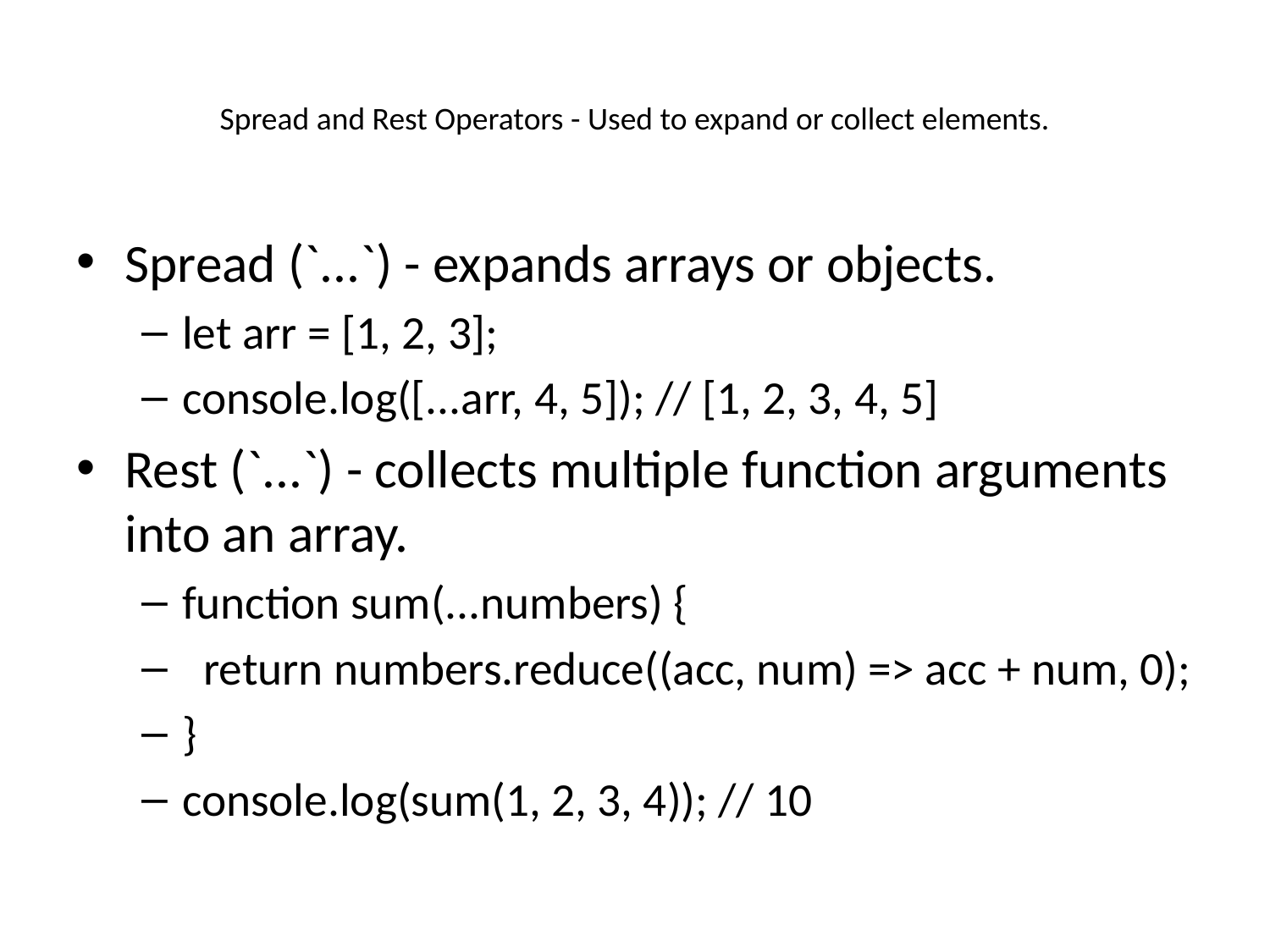

# Spread and Rest Operators - Used to expand or collect elements.
Spread (`...`) - expands arrays or objects.
let arr = [1, 2, 3];
console.log([...arr, 4, 5]); // [1, 2, 3, 4, 5]
Rest (`...`) - collects multiple function arguments into an array.
function sum(...numbers) {
  return numbers.reduce((acc, num) => acc + num, 0);
}
console.log(sum(1, 2, 3, 4)); // 10